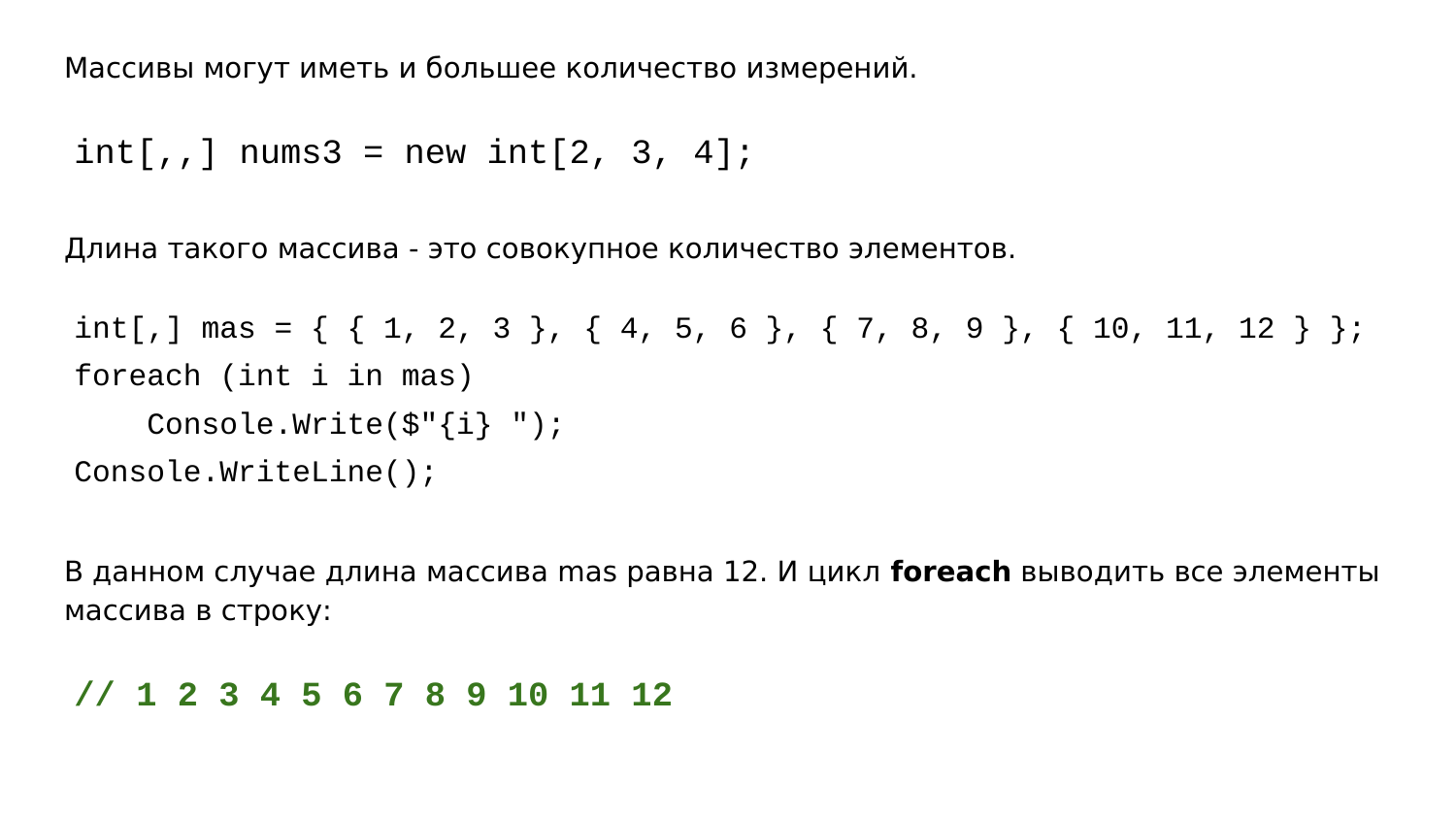

Массивы могут иметь и большее количество измерений.
int[,,] nums3 = new int[2, 3, 4];

Длина такого массива - это совокупное количество элементов.
int[,] mas = { { 1, 2, 3 }, { 4, 5, 6 }, { 7, 8, 9 }, { 10, 11, 12 } };
foreach (int i in mas)
    Console.Write($"{i} ");
Console.WriteLine();

В данном случае длина массива mas равна 12. И цикл foreach выводить все элементы массива в строку:
// 1 2 3 4 5 6 7 8 9 10 11 12